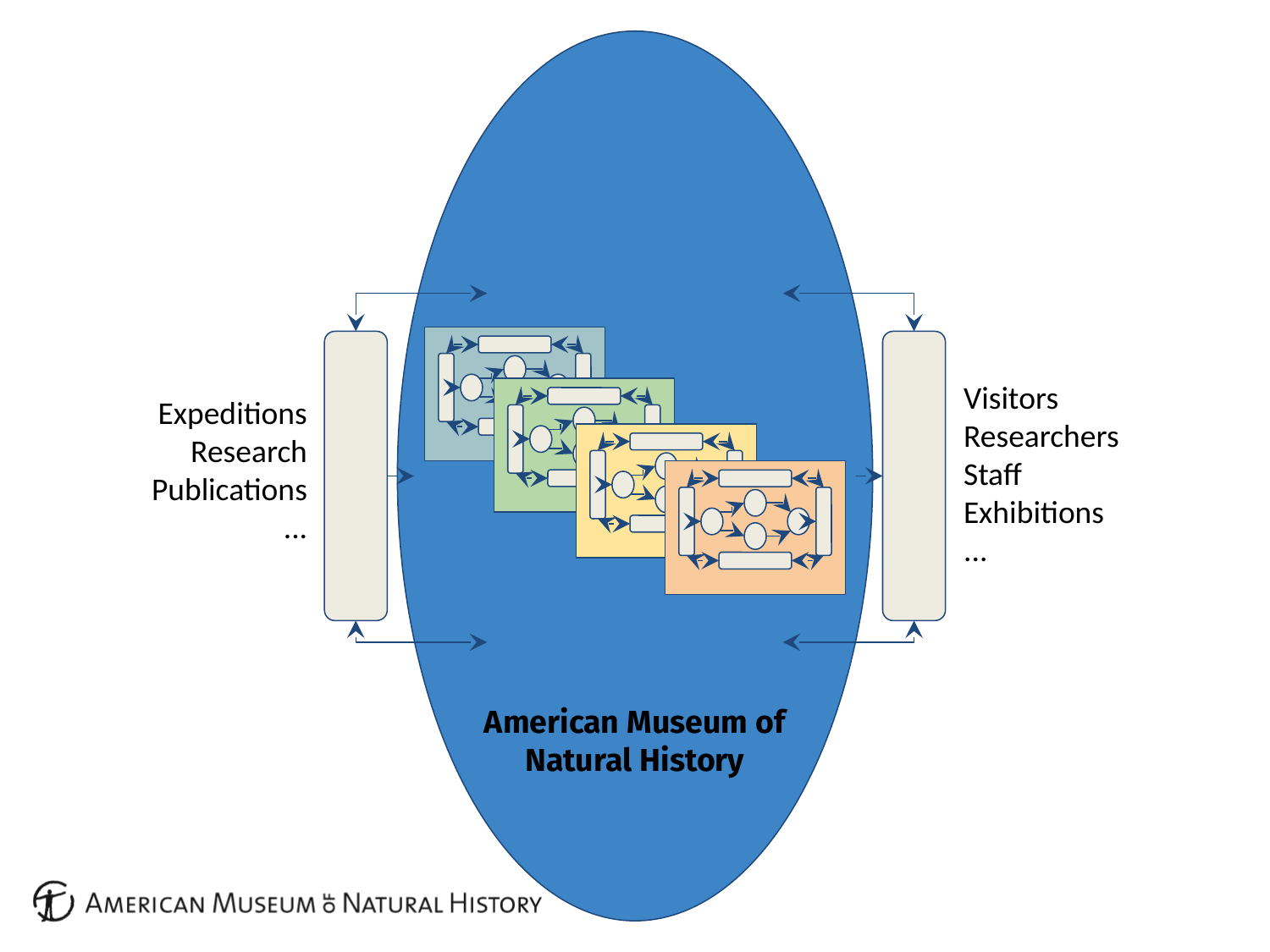

American Museum of Natural History

Visitors
Researchers
Staff
Exhibitions
...

Expeditions
Research
Publications
...